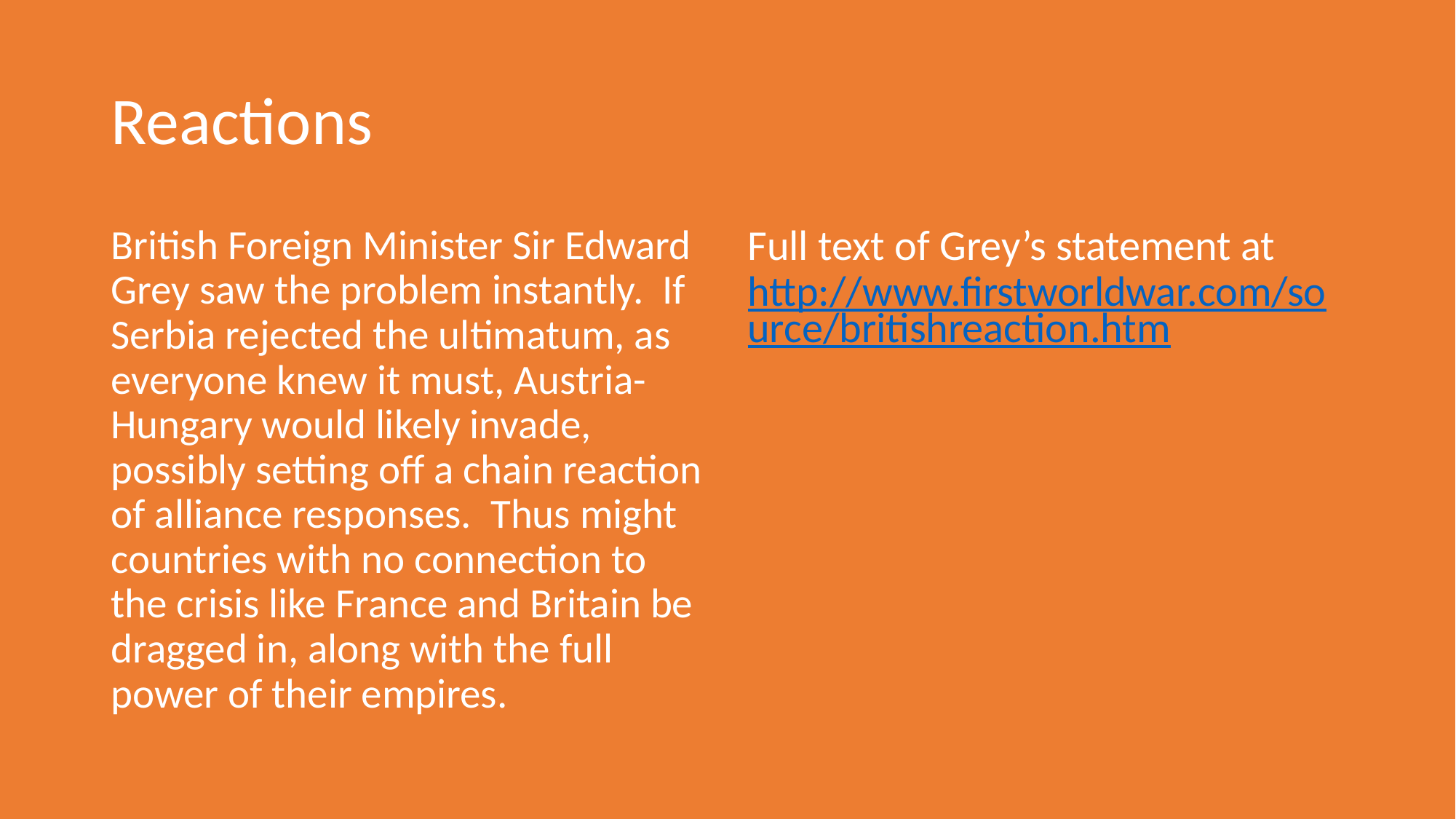

# Reactions
British Foreign Minister Sir Edward Grey saw the problem instantly.  If Serbia rejected the ultimatum, as everyone knew it must, Austria-Hungary would likely invade, possibly setting off a chain reaction of alliance responses.  Thus might countries with no connection to the crisis like France and Britain be dragged in, along with the full power of their empires.
Full text of Grey’s statement at http://www.firstworldwar.com/source/britishreaction.htm